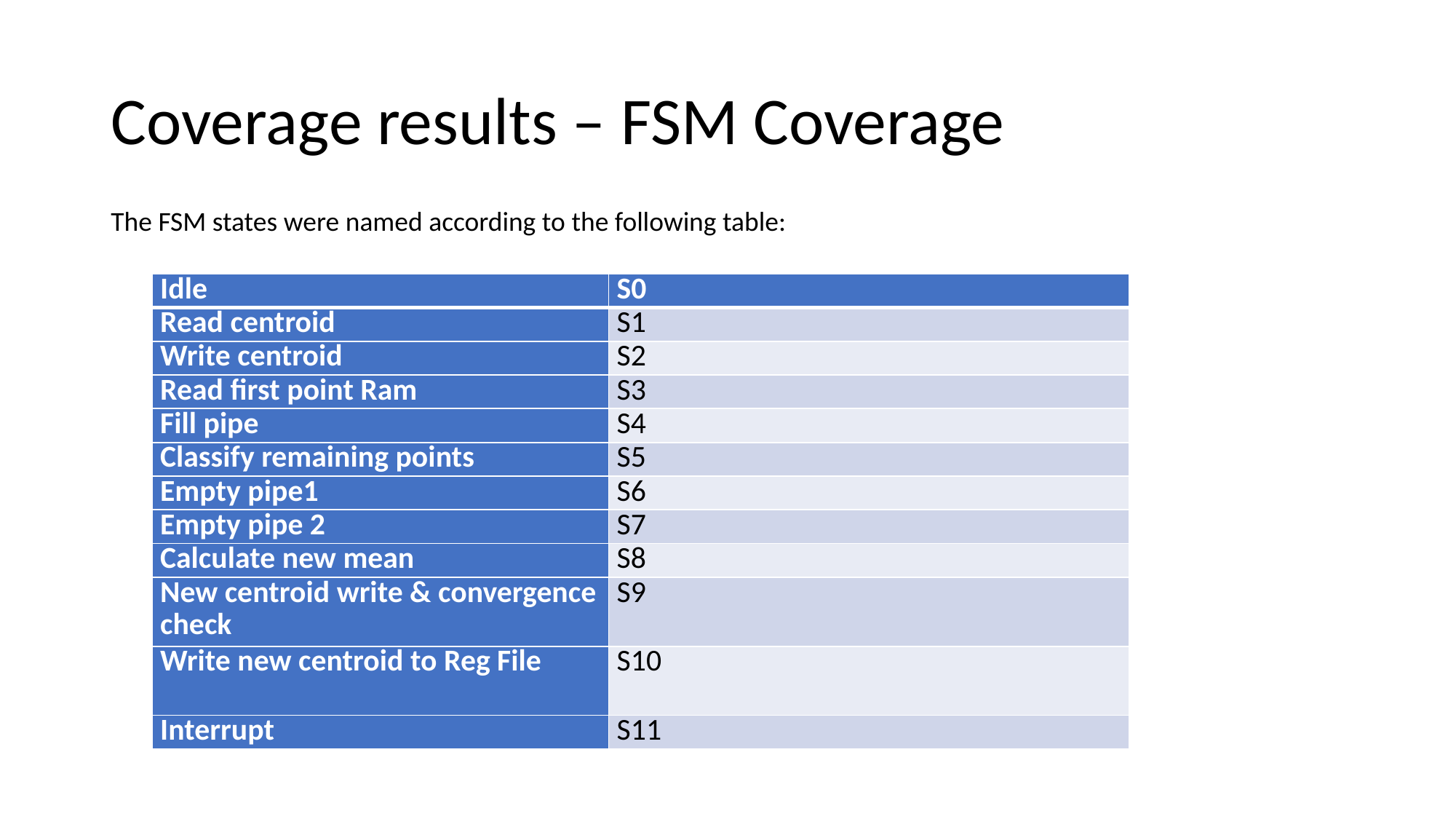

# Coverage results – FSM Coverage
The FSM states were named according to the following table:

| Idle | S0 |
| --- | --- |
| Read centroid | S1 |
| Write centroid | S2 |
| Read first point Ram | S3 |
| Fill pipe | S4 |
| Classify remaining points | S5 |
| Empty pipe1 | S6 |
| Empty pipe 2 | S7 |
| Calculate new mean | S8 |
| New centroid write & convergence check | S9 |
| Write new centroid to Reg File | S10 |
| Interrupt | S11 |